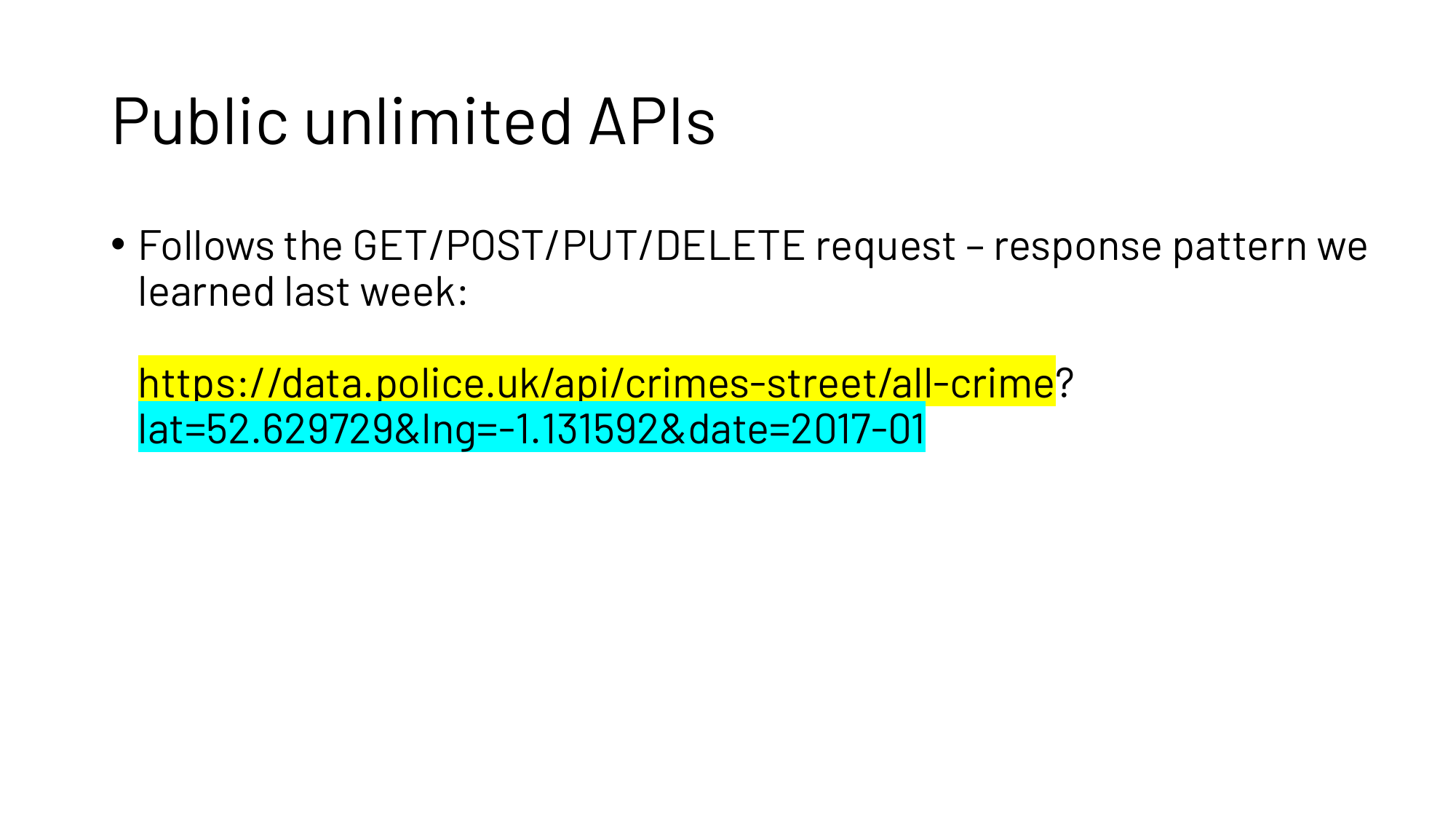

# Public unlimited APIs
Follows the GET/POST/PUT/DELETE request – response pattern we learned last week:
https://data.police.uk/api/crimes-street/all-crime?lat=52.629729&lng=-1.131592&date=2017-01